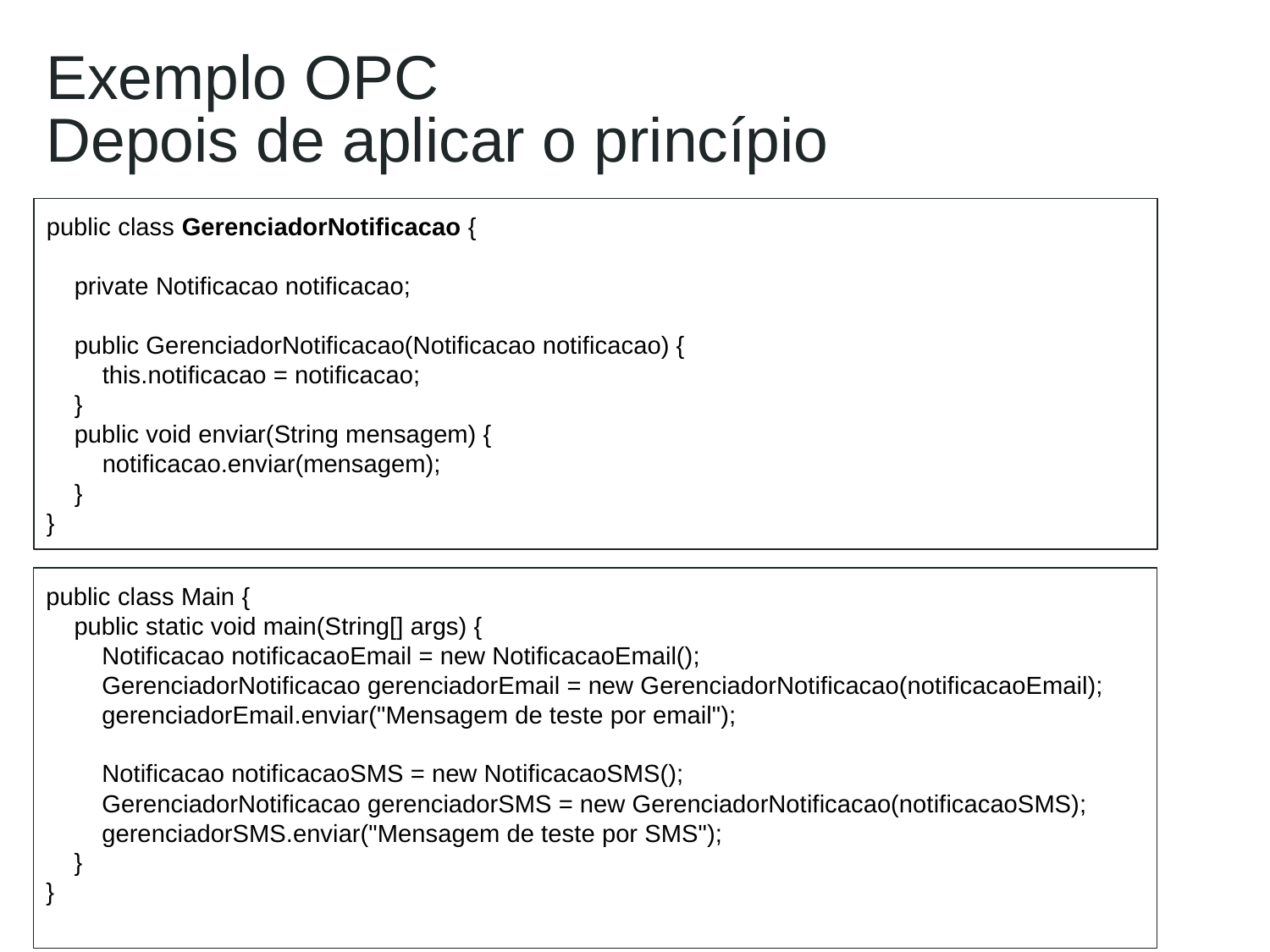

# Exemplo OPC
Depois de aplicar o princípio
public class GerenciadorNotificacao {

    private Notificacao notificacao;

    public GerenciadorNotificacao(Notificacao notificacao) {
        this.notificacao = notificacao;
    }
    public void enviar(String mensagem) {
        notificacao.enviar(mensagem);
    }
}
public class Main {
    public static void main(String[] args) {
        Notificacao notificacaoEmail = new NotificacaoEmail();
        GerenciadorNotificacao gerenciadorEmail = new GerenciadorNotificacao(notificacaoEmail);
        gerenciadorEmail.enviar("Mensagem de teste por email");

        Notificacao notificacaoSMS = new NotificacaoSMS();
        GerenciadorNotificacao gerenciadorSMS = new GerenciadorNotificacao(notificacaoSMS);
        gerenciadorSMS.enviar("Mensagem de teste por SMS");
    }
}

9